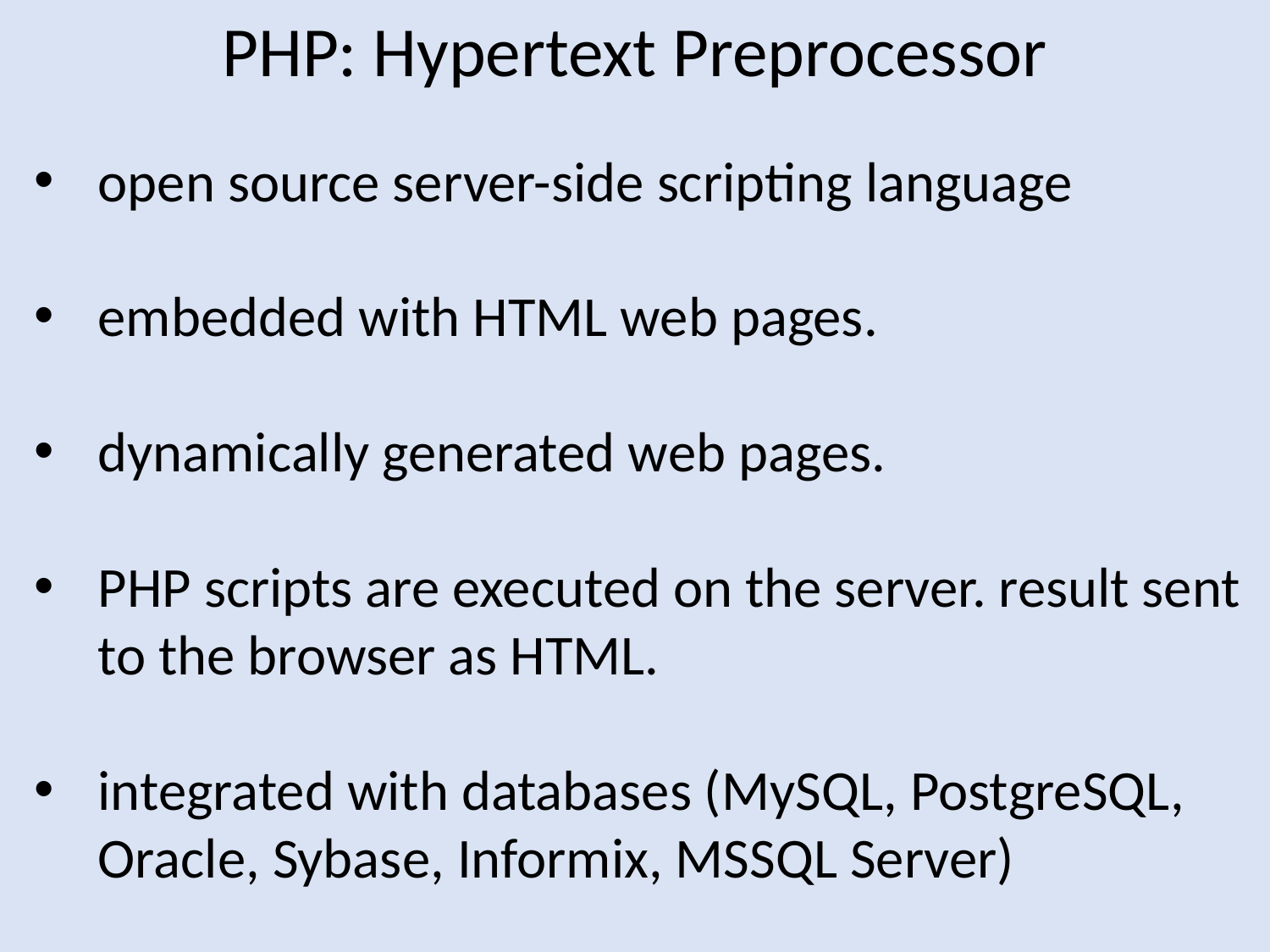

PHP: Hypertext Preprocessor
open source server-side scripting language

embedded with HTML web pages.

dynamically generated web pages.

PHP scripts are executed on the server. result sent to the browser as HTML.

integrated with databases (MySQL, PostgreSQL, Oracle, Sybase, Informix, MSSQL Server)